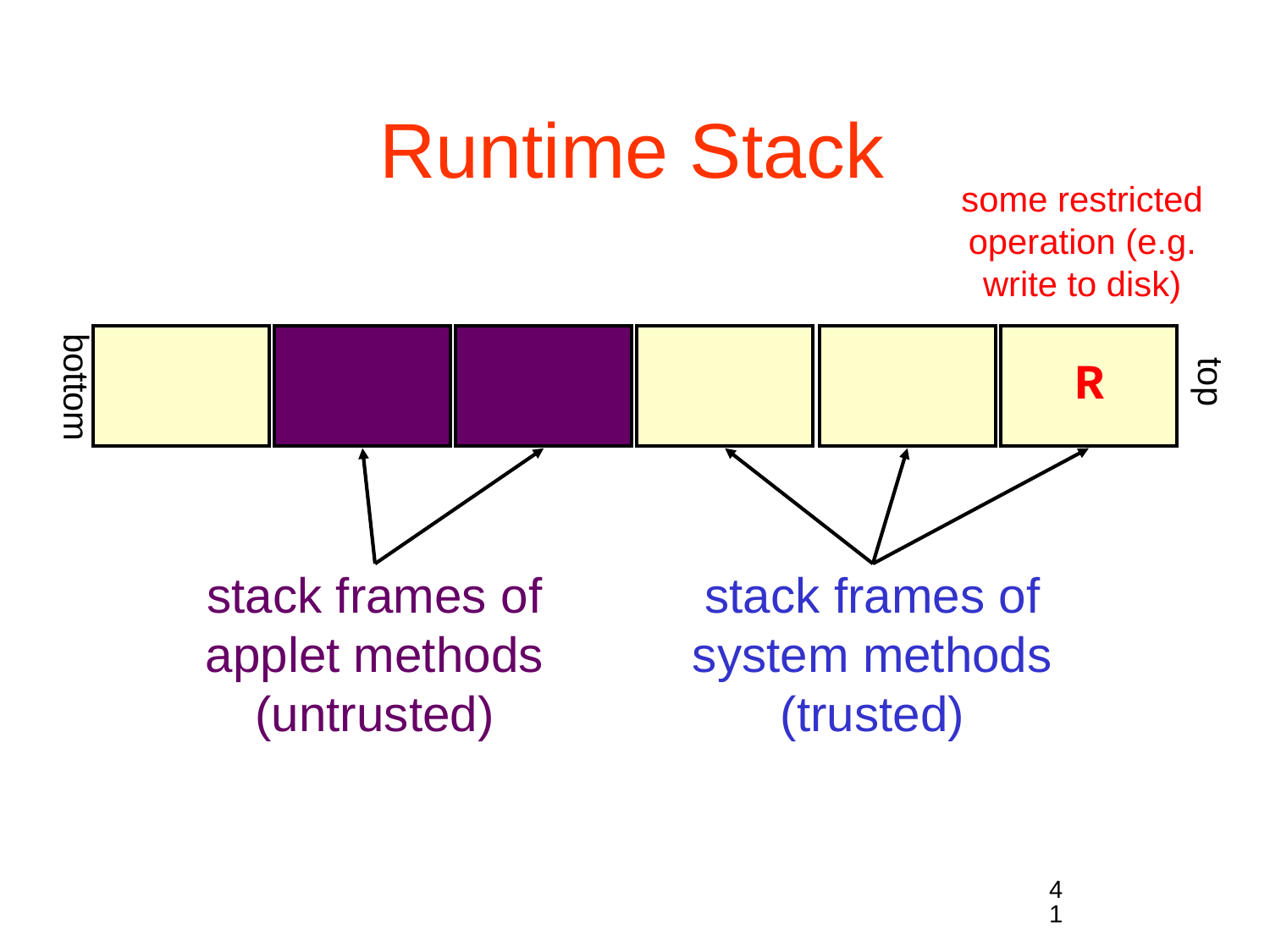

# Runtime Stack
some restricted
operation (e.g.
write to disk)

R
top
bottom

stack frames of
applet methods
(untrusted)
stack frames of
system methods
(trusted)
41